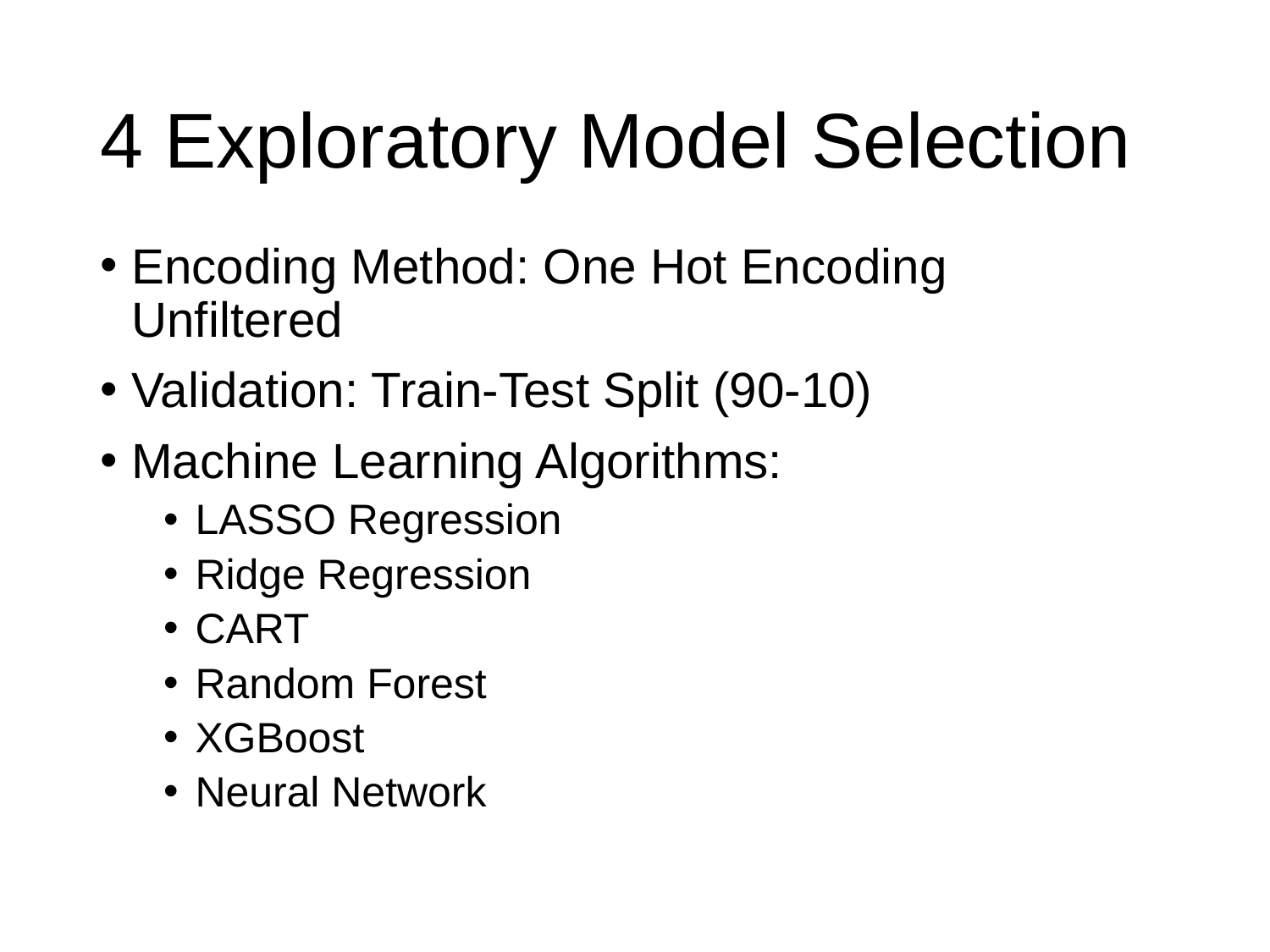

# 4 Exploratory Model Selection
Encoding Method: One Hot Encoding Unfiltered
Validation: Train-Test Split (90-10)
Machine Learning Algorithms:
LASSO Regression
Ridge Regression
CART
Random Forest
XGBoost
Neural Network